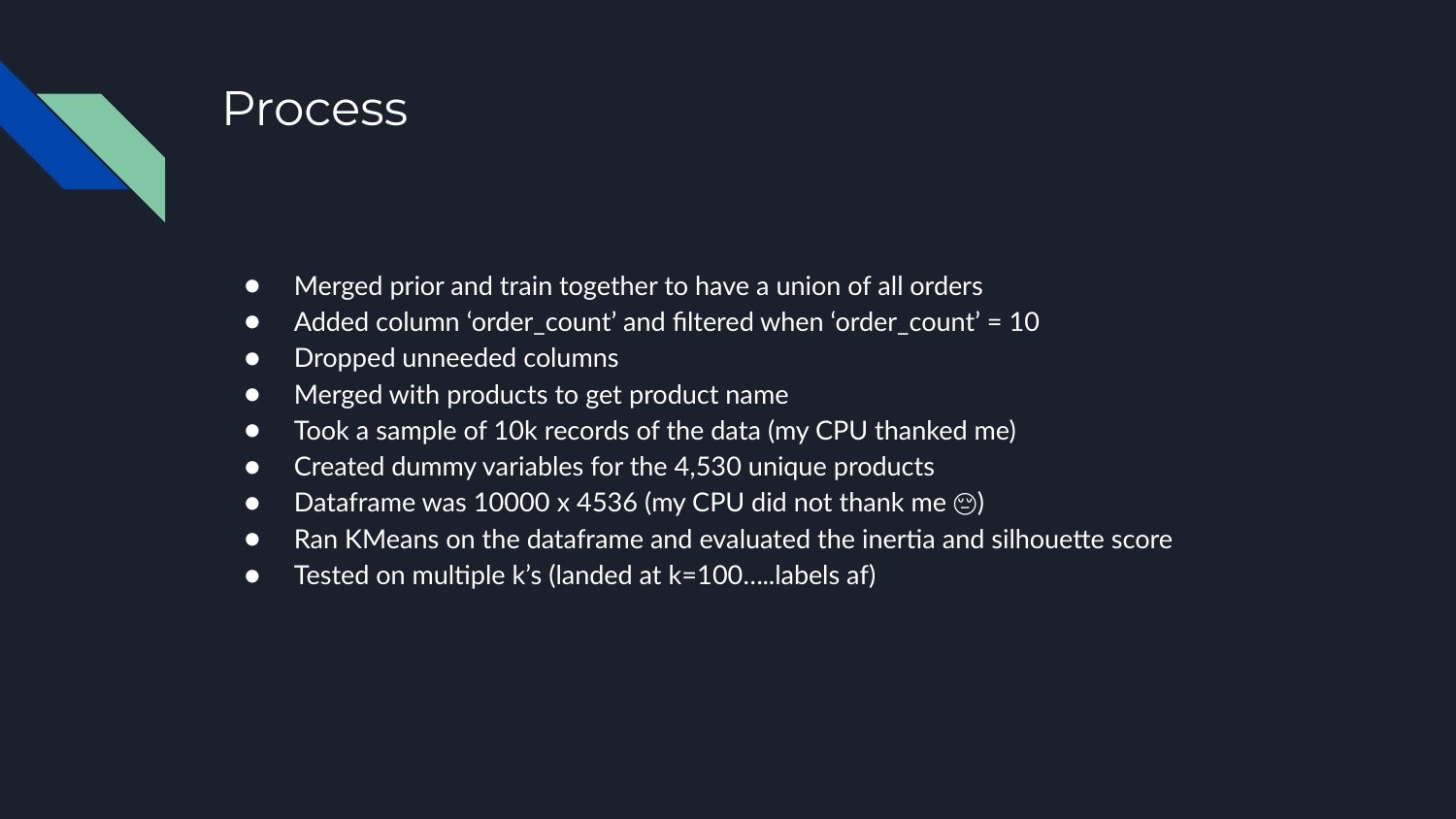

# Process
Merged prior and train together to have a union of all orders
Added column ‘order_count’ and filtered when ‘order_count’ = 10
Dropped unneeded columns
Merged with products to get product name
Took a sample of 10k records of the data (my CPU thanked me)
Created dummy variables for the 4,530 unique products
Dataframe was 10000 x 4536 (my CPU did not thank me 😔)
Ran KMeans on the dataframe and evaluated the inertia and silhouette score
Tested on multiple k’s (landed at k=100…..labels af)